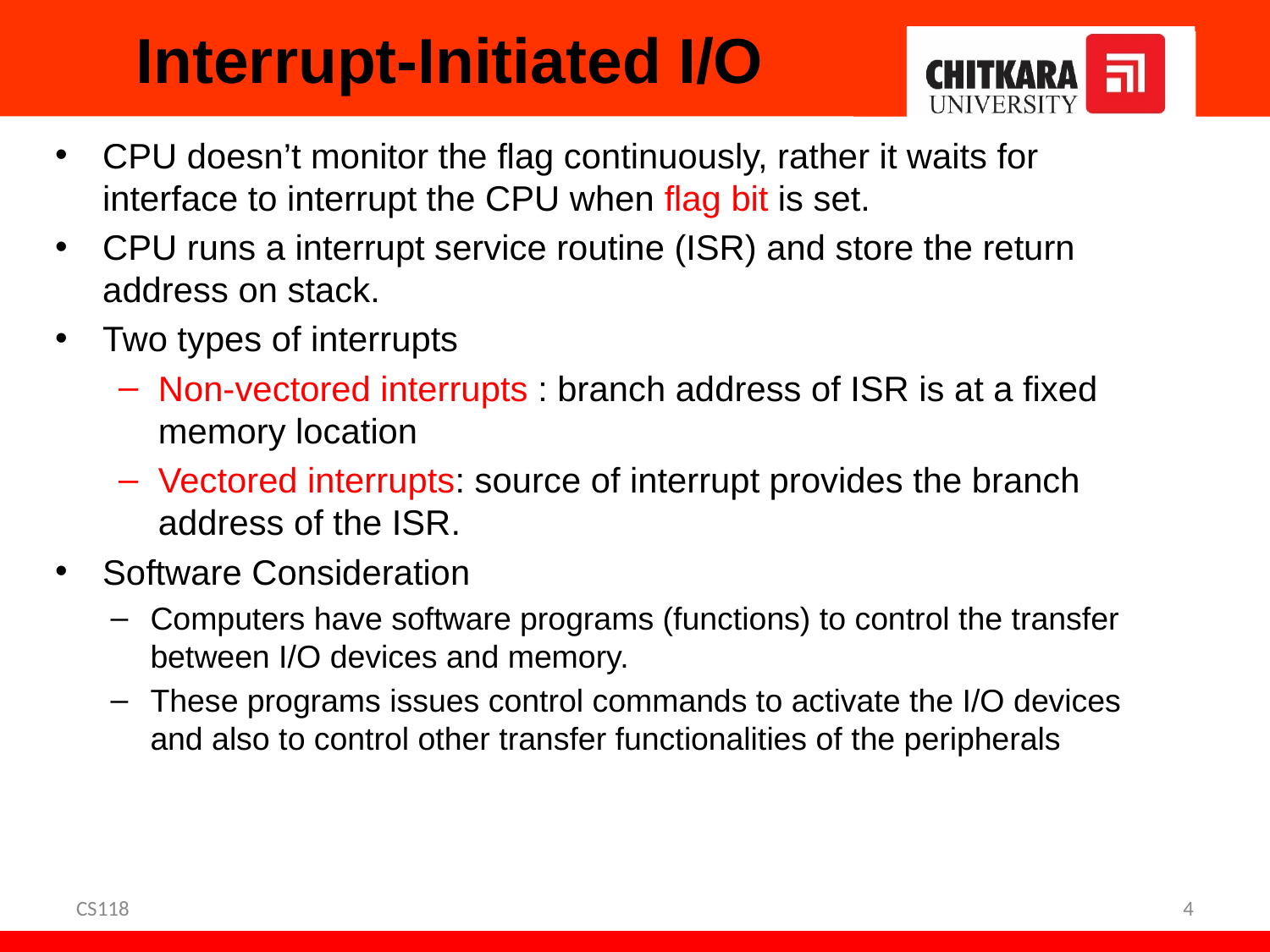

# Interrupt-Initiated I/O
CPU doesn’t monitor the flag continuously, rather it waits for interface to interrupt the CPU when flag bit is set.
CPU runs a interrupt service routine (ISR) and store the return address on stack.
Two types of interrupts
Non-vectored interrupts : branch address of ISR is at a fixed memory location
Vectored interrupts: source of interrupt provides the branch address of the ISR.
Software Consideration
Computers have software programs (functions) to control the transfer between I/O devices and memory.
These programs issues control commands to activate the I/O devices and also to control other transfer functionalities of the peripherals

CS118
4